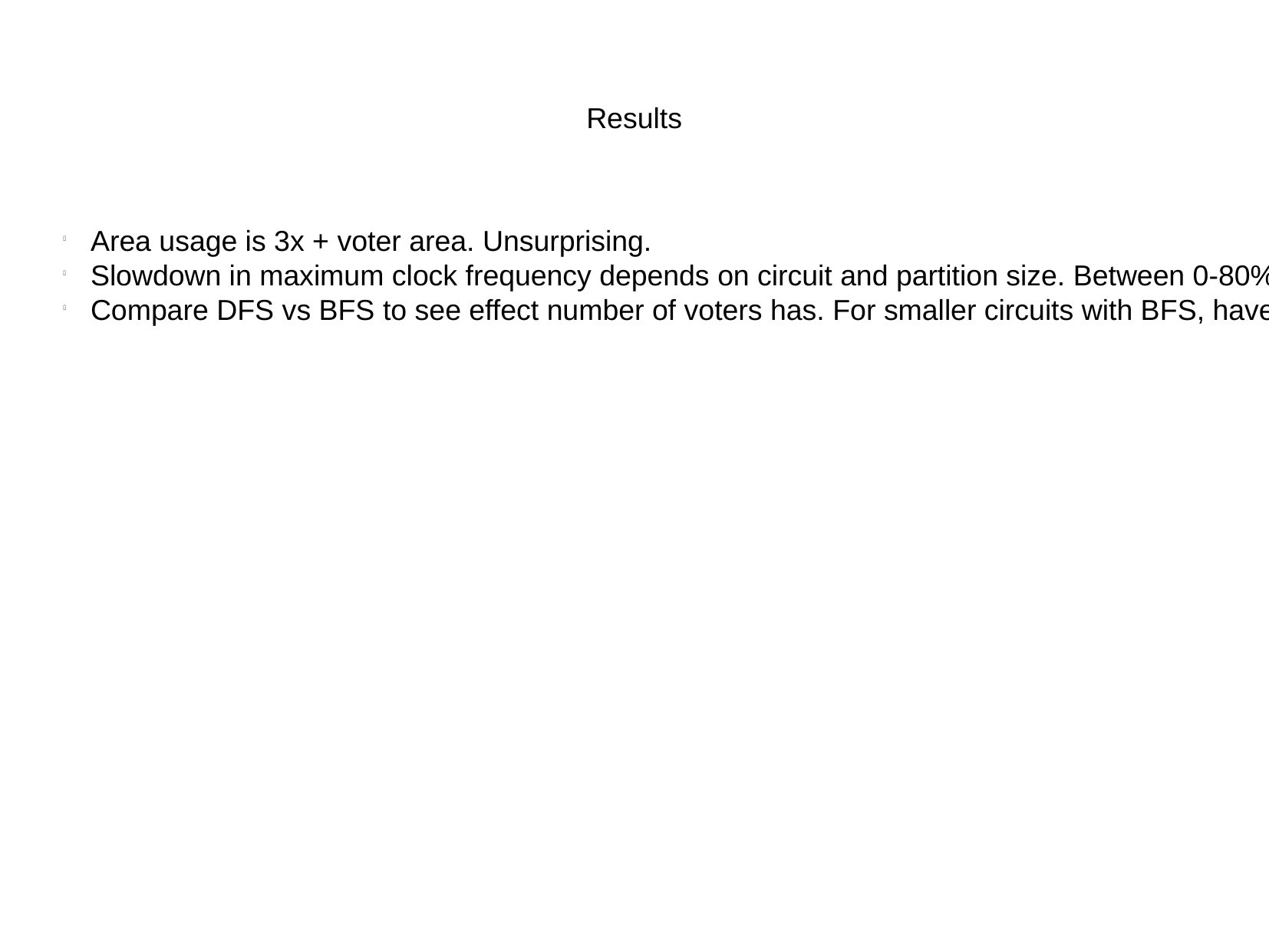

Results
Area usage is 3x + voter area. Unsurprising.
Slowdown in maximum clock frequency depends on circuit and partition size. Between 0-80% slower. Smaller partitions → more voters → more components and wires → slower circuits.
Compare DFS vs BFS to see effect number of voters has. For smaller circuits with BFS, have ~1 voter per element → half the maximum frequency compared to e.g. DFS...